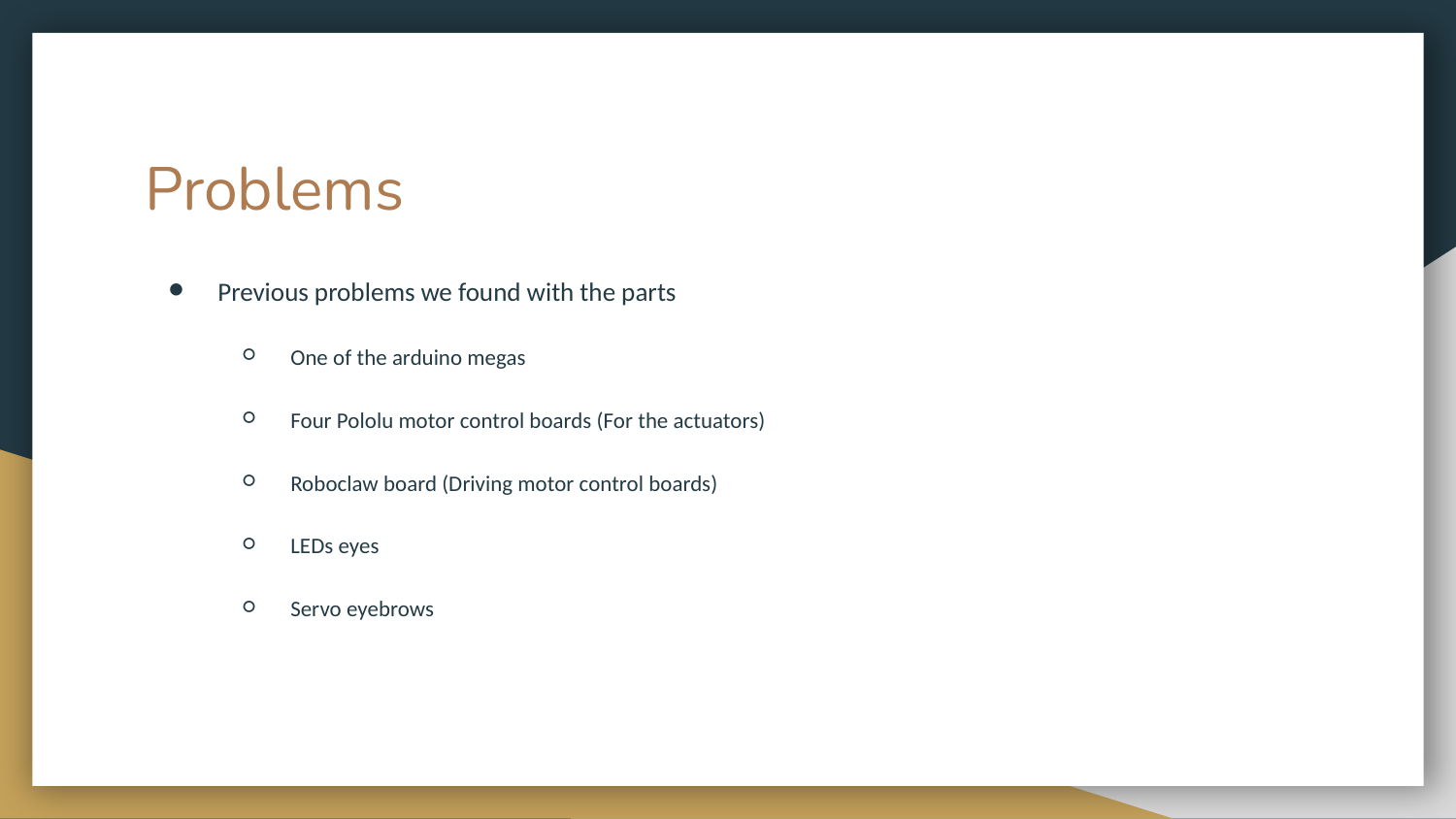

# Problems
Previous problems we found with the parts
One of the arduino megas
Four Pololu motor control boards (For the actuators)
Roboclaw board (Driving motor control boards)
LEDs eyes
Servo eyebrows